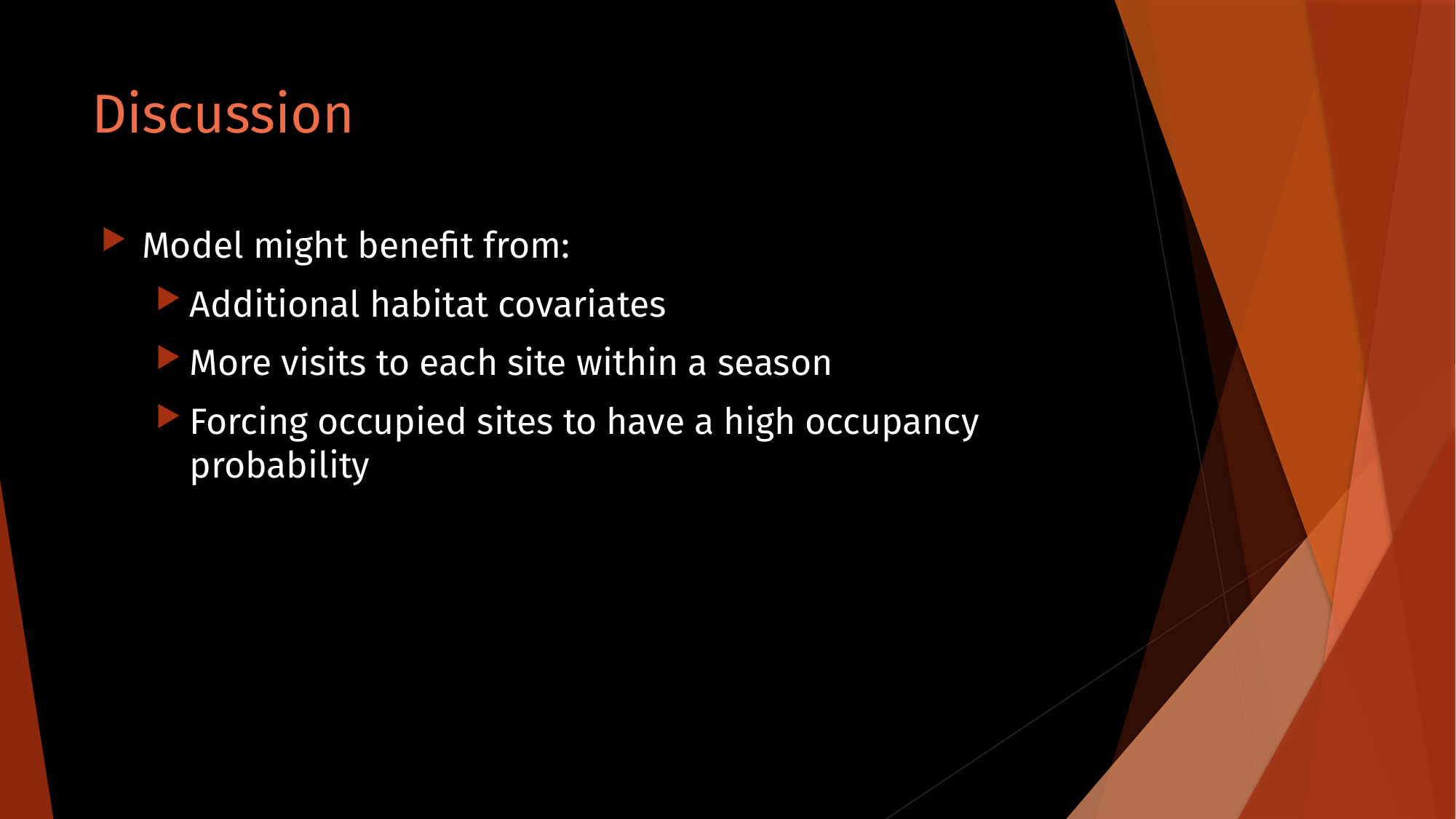

# Discussion
Model might benefit from:
Additional habitat covariates
More visits to each site within a season
Forcing occupied sites to have a high occupancy probability